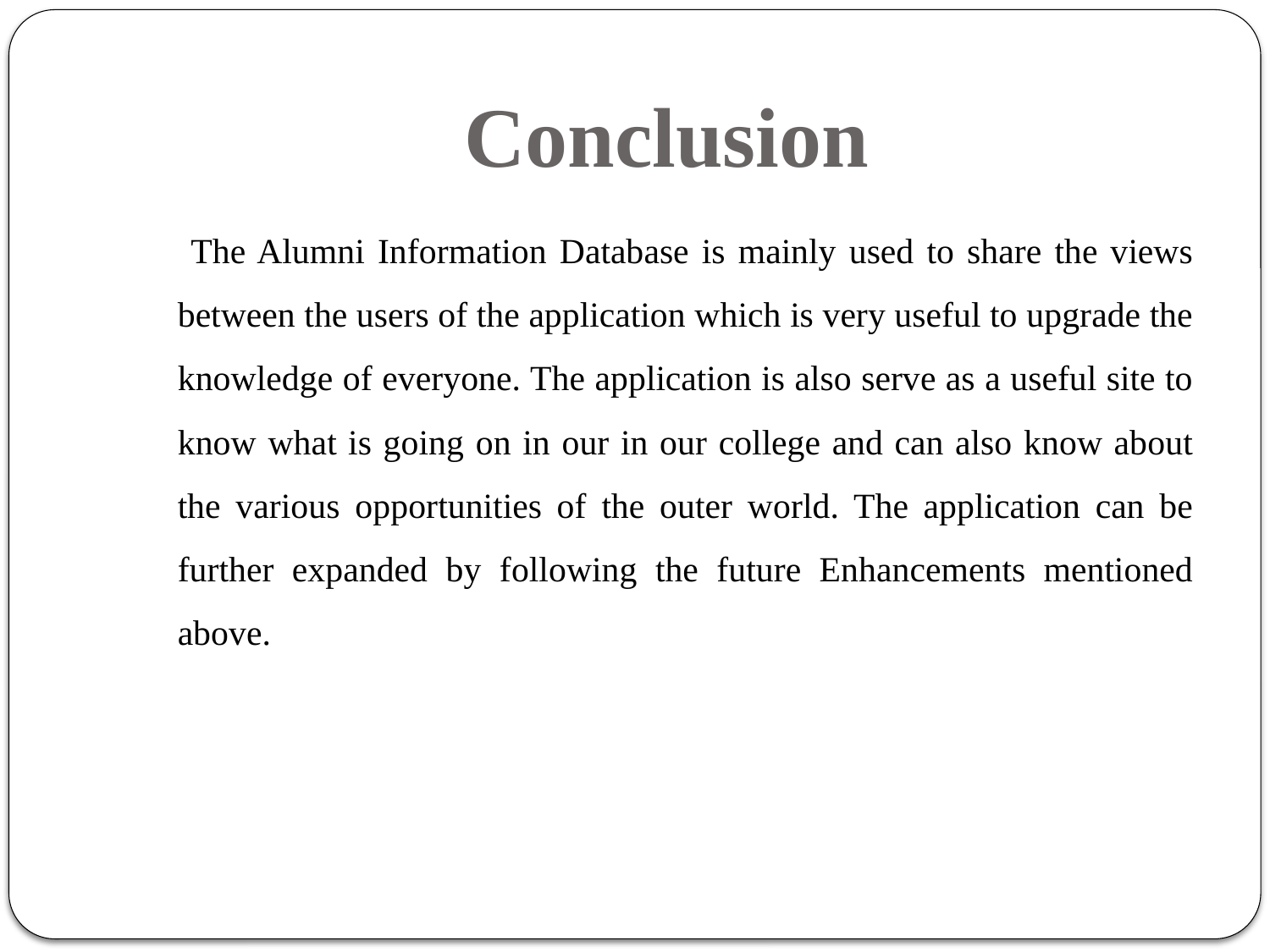

# Conclusion
    The Alumni Information Database is mainly used to share the views between the users of the application which is very useful to upgrade the knowledge of everyone. The application is also serve as a useful site to know what is going on in our in our college and can also know about the various opportunities of the outer world. The application can be further expanded by following the future Enhancements mentioned above.